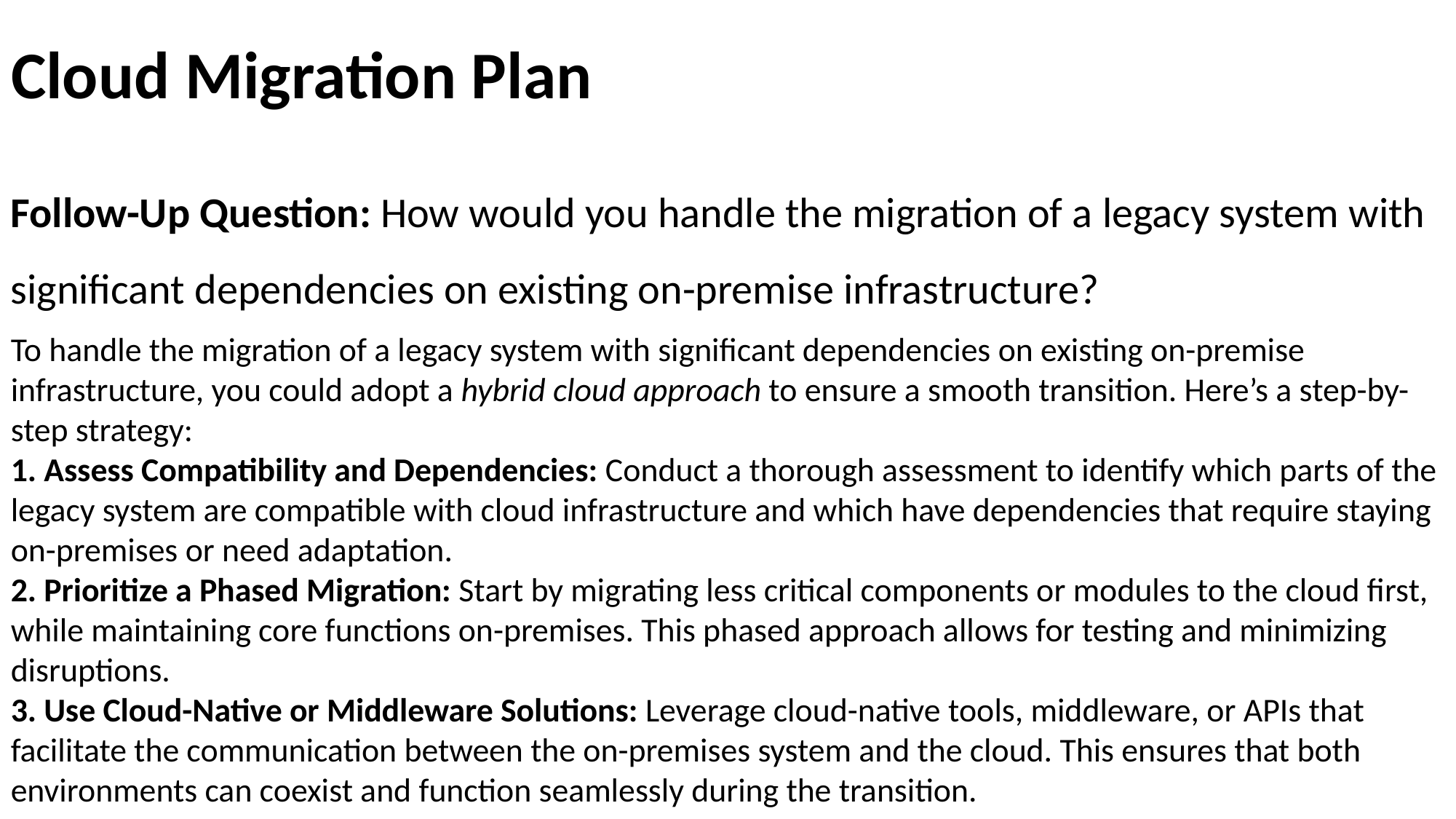

# Cloud Migration Plan
Follow-Up Question: How would you handle the migration of a legacy system with significant dependencies on existing on-premise infrastructure?
To handle the migration of a legacy system with significant dependencies on existing on-premise infrastructure, you could adopt a hybrid cloud approach to ensure a smooth transition. Here’s a step-by-step strategy:
 Assess Compatibility and Dependencies: Conduct a thorough assessment to identify which parts of the legacy system are compatible with cloud infrastructure and which have dependencies that require staying on-premises or need adaptation.
 Prioritize a Phased Migration: Start by migrating less critical components or modules to the cloud first, while maintaining core functions on-premises. This phased approach allows for testing and minimizing disruptions.
 Use Cloud-Native or Middleware Solutions: Leverage cloud-native tools, middleware, or APIs that facilitate the communication between the on-premises system and the cloud. This ensures that both environments can coexist and function seamlessly during the transition.